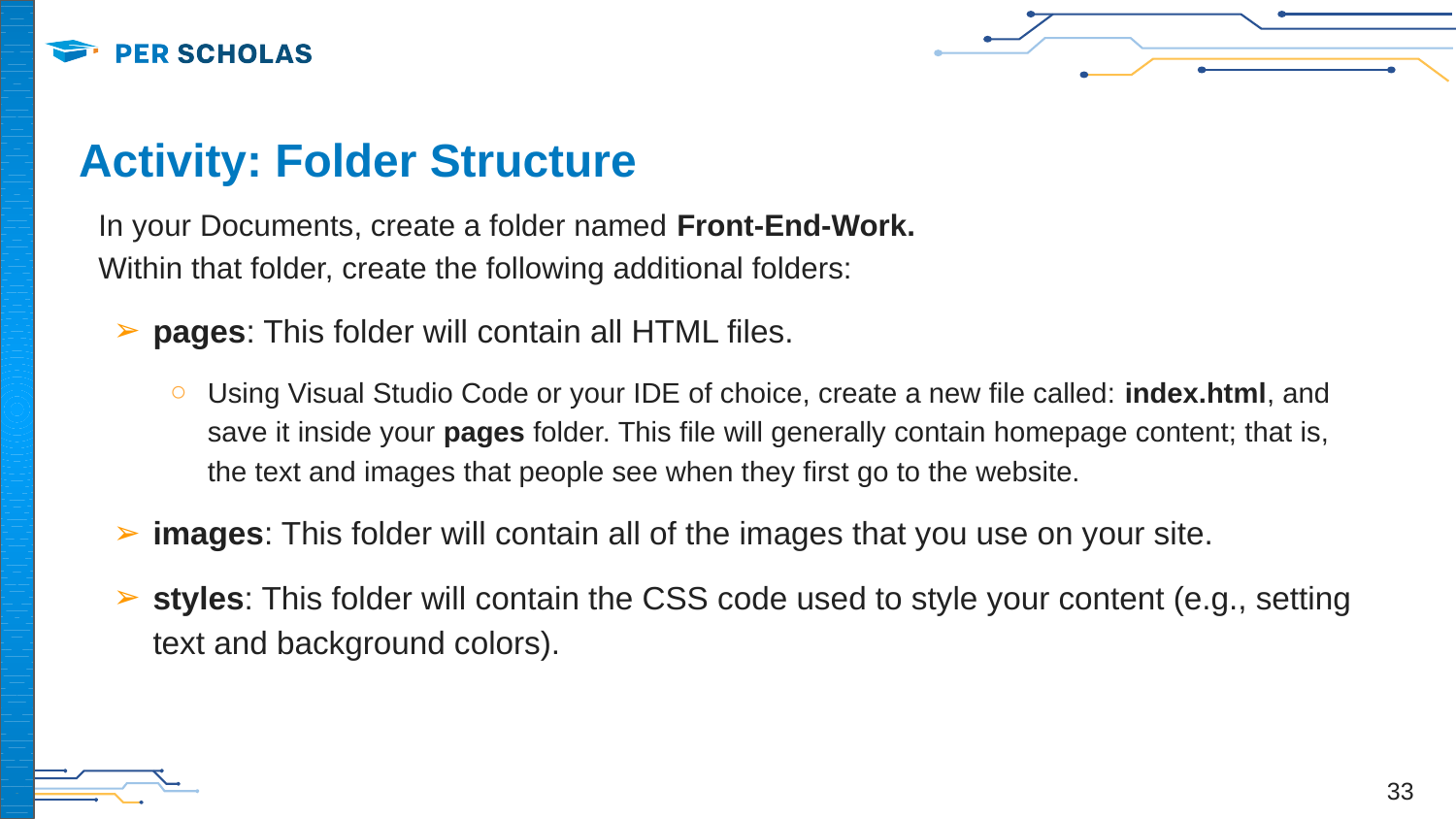

# Activity: Folder Structure
In your Documents, create a folder named Front-End-Work.
Within that folder, create the following additional folders:
pages: This folder will contain all HTML files.
Using Visual Studio Code or your IDE of choice, create a new file called: index.html, and save it inside your pages folder. This file will generally contain homepage content; that is, the text and images that people see when they first go to the website.
images: This folder will contain all of the images that you use on your site.
styles: This folder will contain the CSS code used to style your content (e.g., setting text and background colors).
33